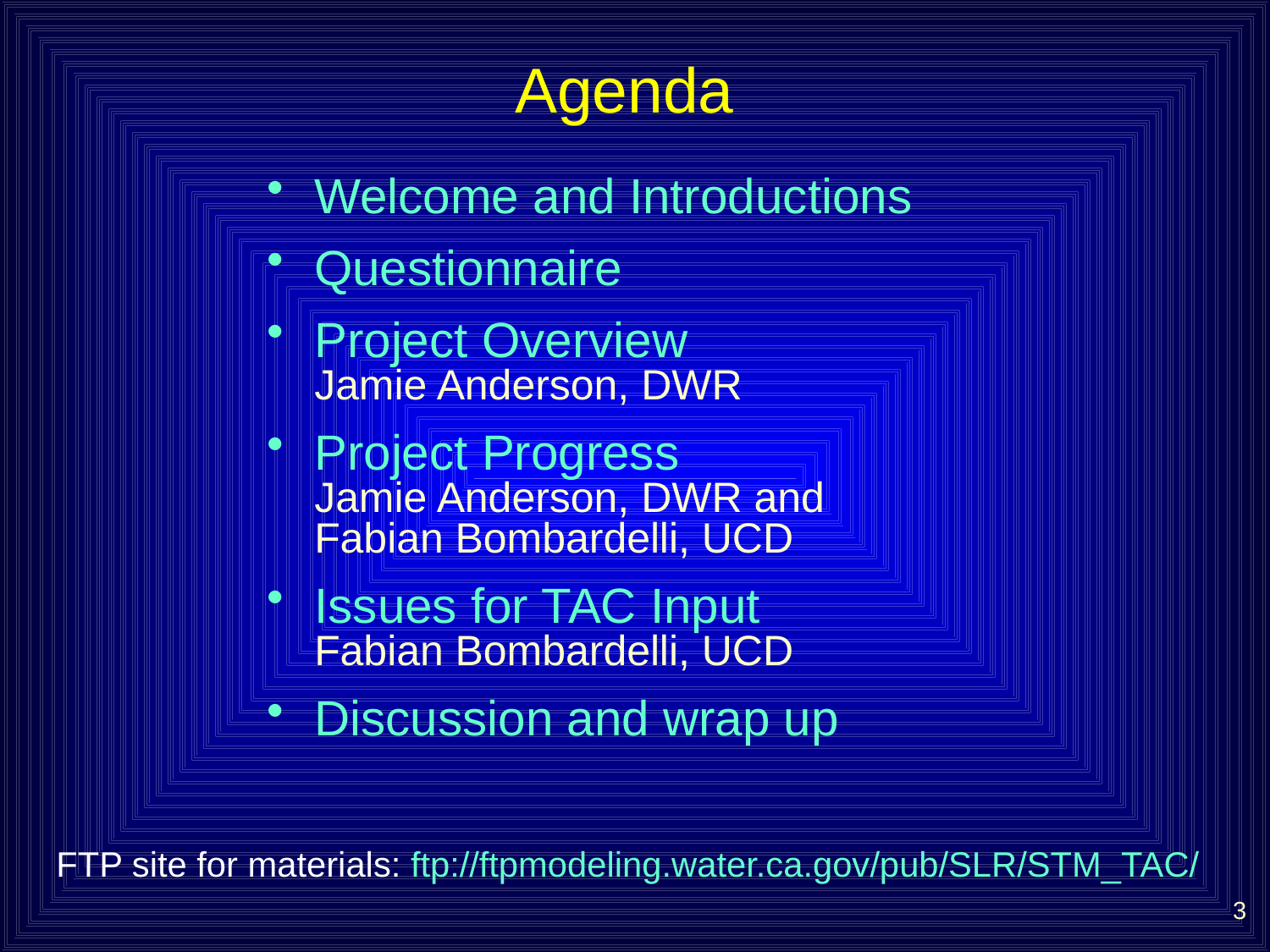

# Agenda
Welcome and Introductions
Questionnaire
Project Overview
Jamie Anderson, DWR
Project Progress
Jamie Anderson, DWR and
Fabian Bombardelli, UCD
Issues for TAC Input
Fabian Bombardelli, UCD
Discussion and wrap up
FTP site for materials: ftp://ftpmodeling.water.ca.gov/pub/SLR/STM_TAC/
3